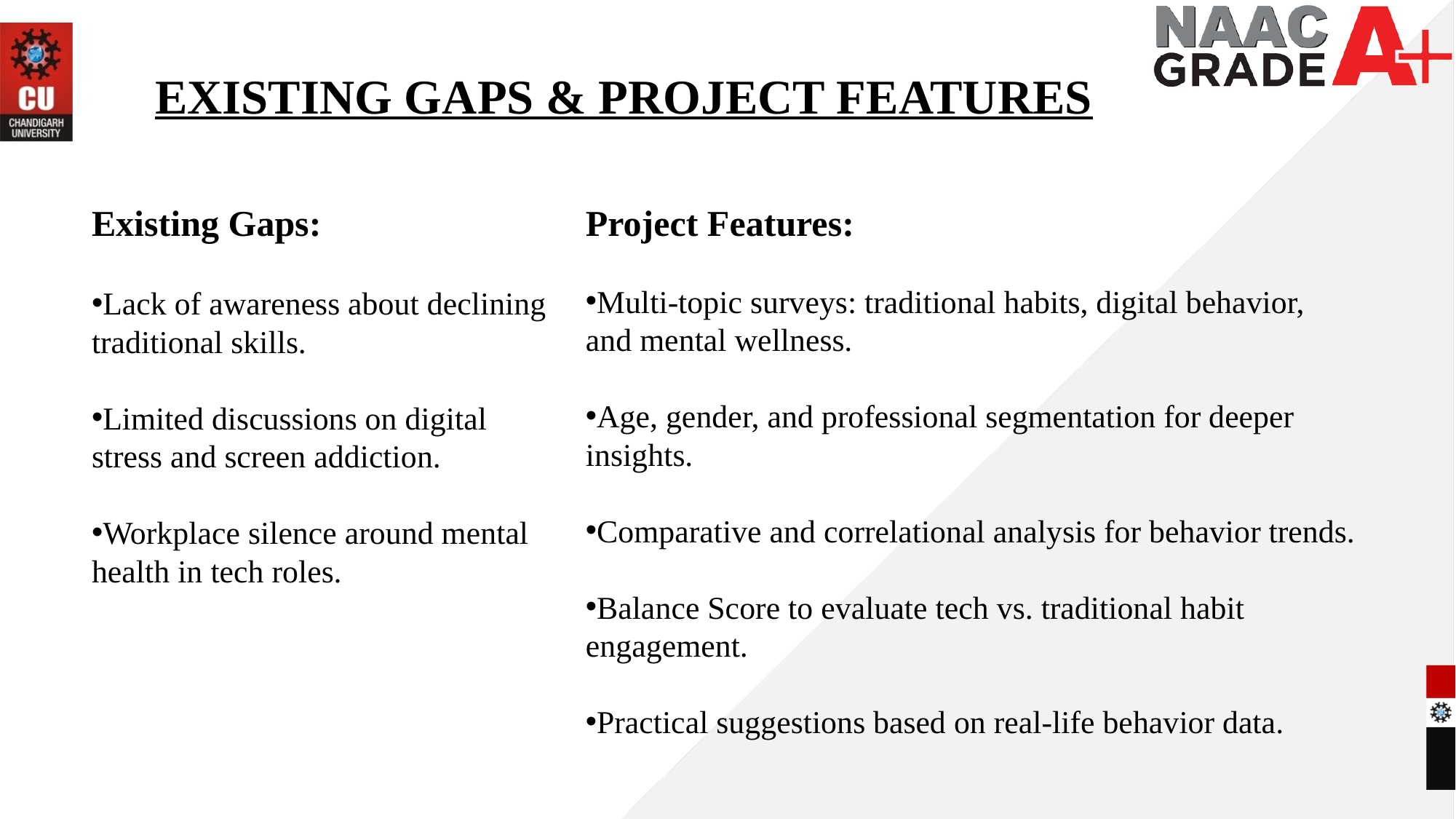

EXISTING GAPS & PROJECT FEATURES
Existing Gaps:

Lack of awareness about declining traditional skills.

Limited discussions on digital stress and screen addiction.

Workplace silence around mental health in tech roles.
Project Features:

Multi-topic surveys: traditional habits, digital behavior, and mental wellness.

Age, gender, and professional segmentation for deeper insights.

Comparative and correlational analysis for behavior trends.

Balance Score to evaluate tech vs. traditional habit engagement.

Practical suggestions based on real-life behavior data.